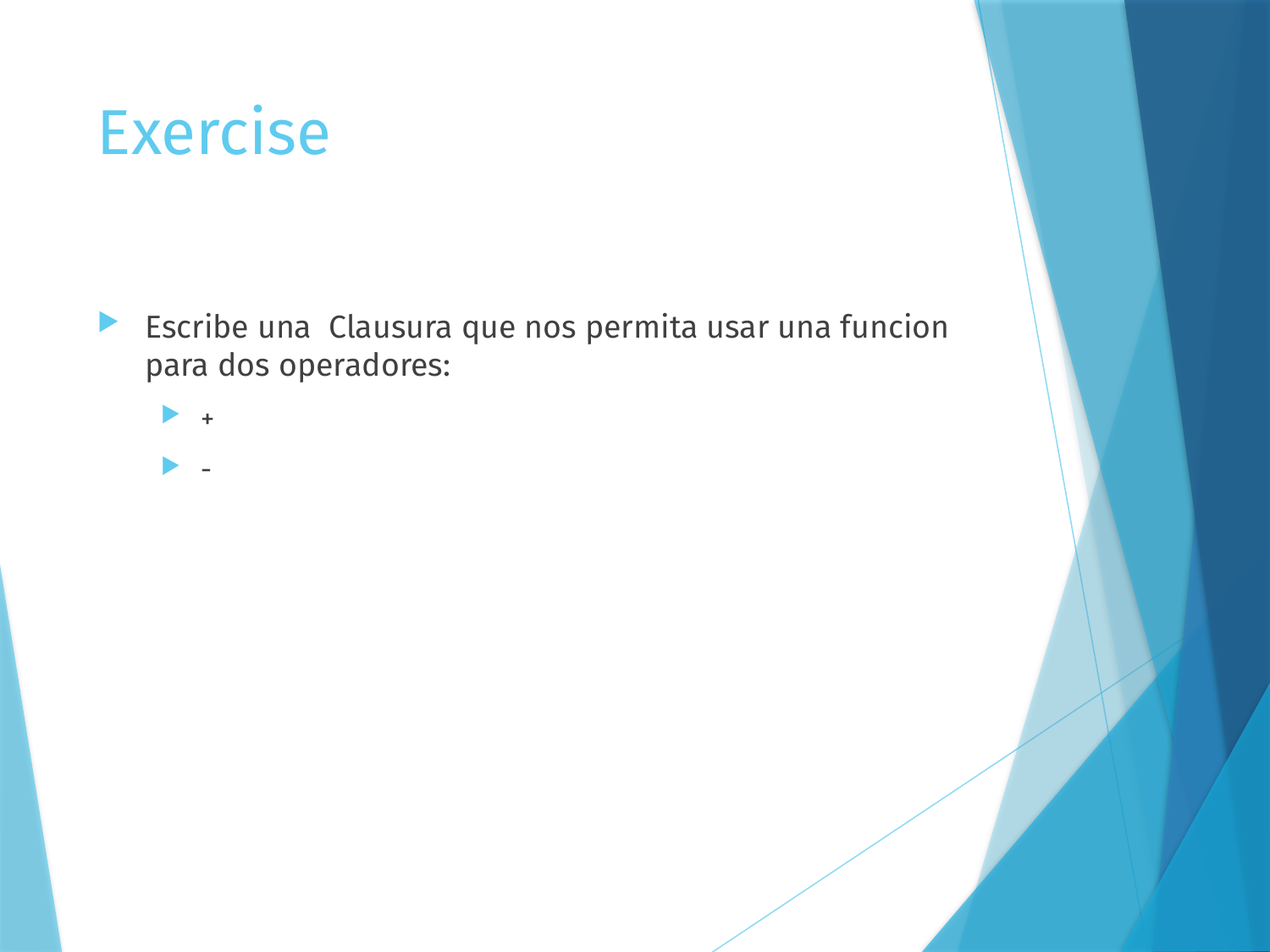

# Exercise
Escribe una  Clausura que nos permita usar una funcion para dos operadores:
+
-